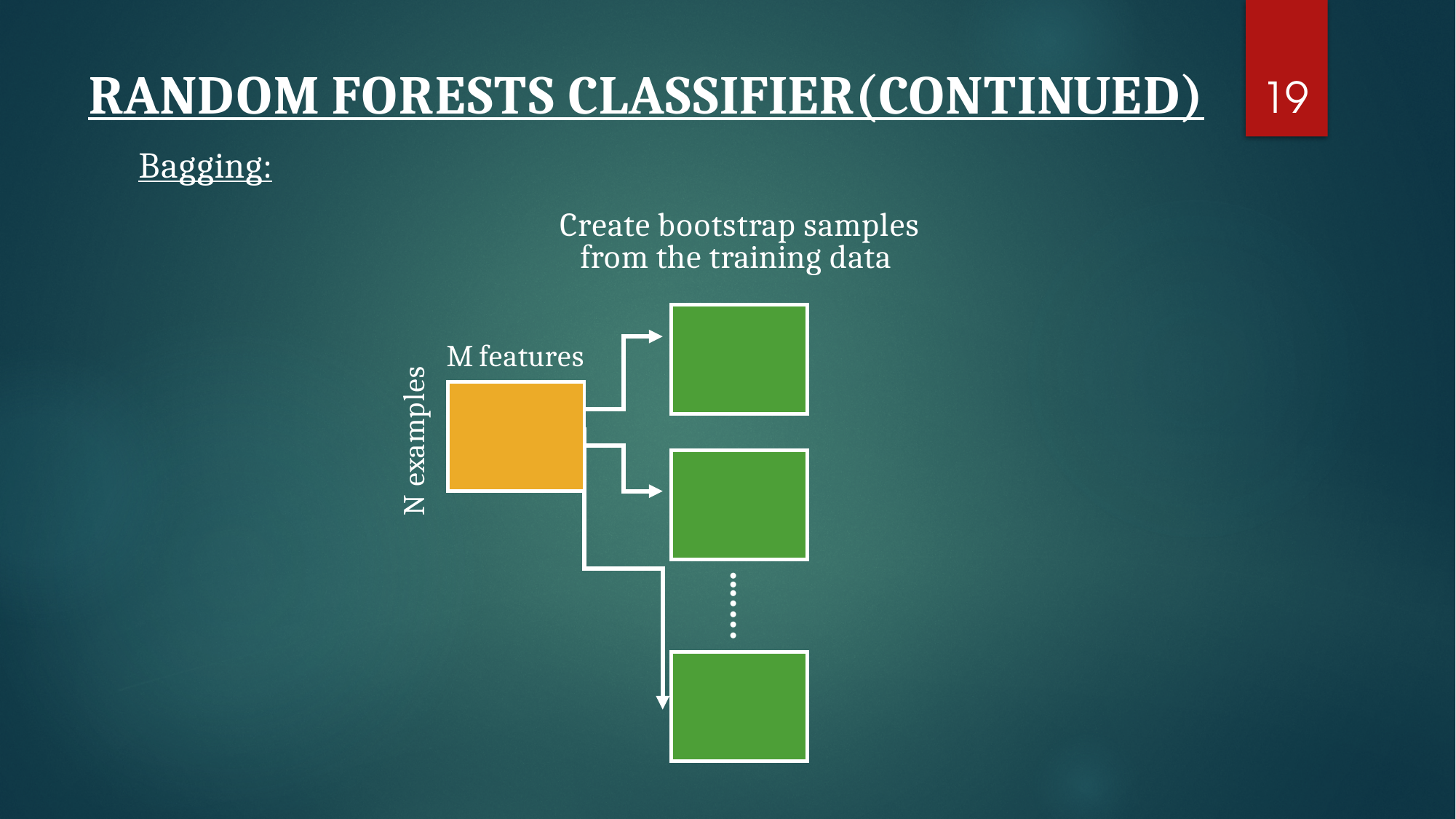

19
# RANDOM FORESTS CLASSIFIER(CONTINUED)
Bagging:
Create bootstrap samples
from the training data

M features

N examples

....…